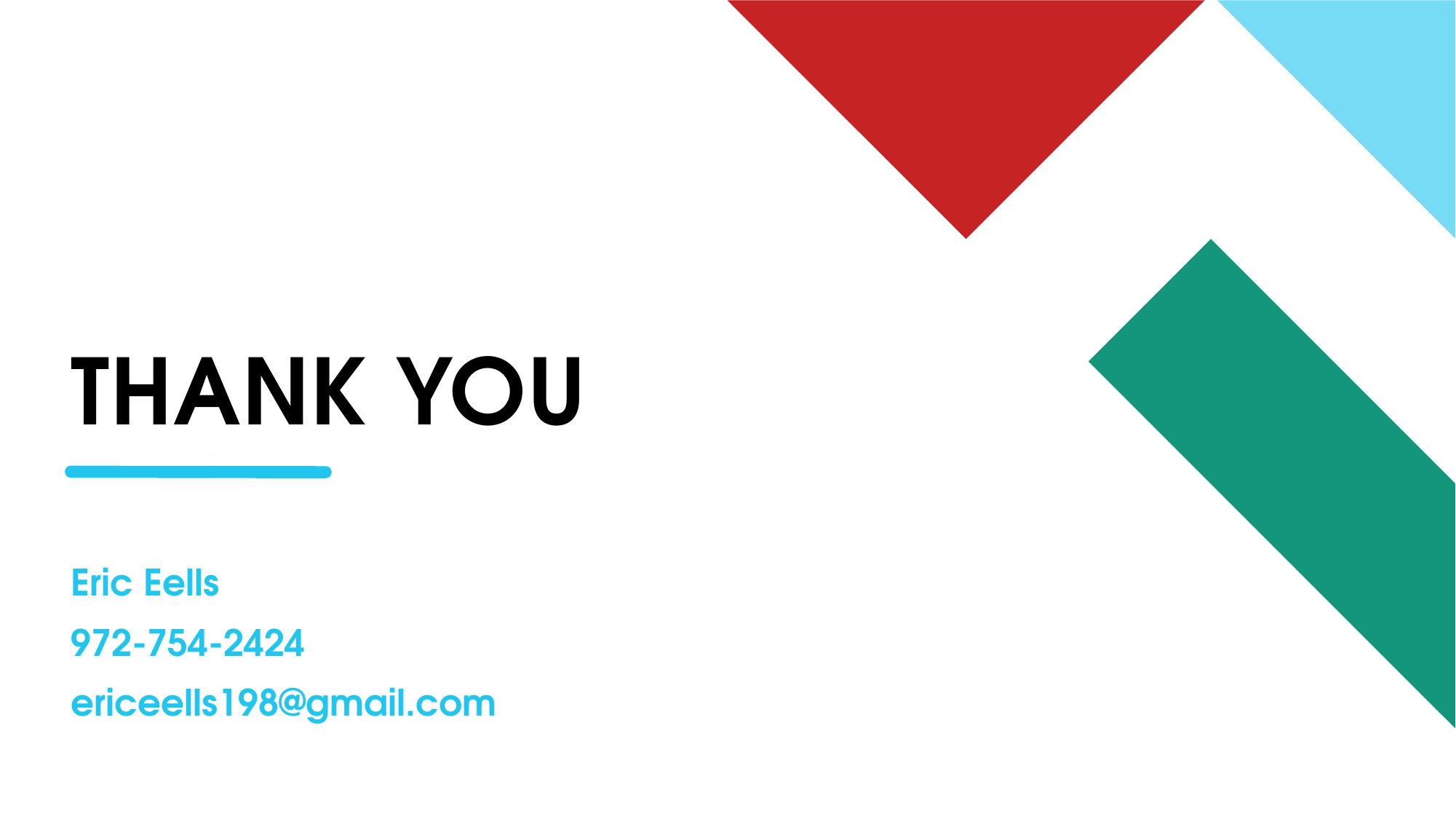

# Thank you
Eric Eells
972-754-2424
ericeells198@gmail.com